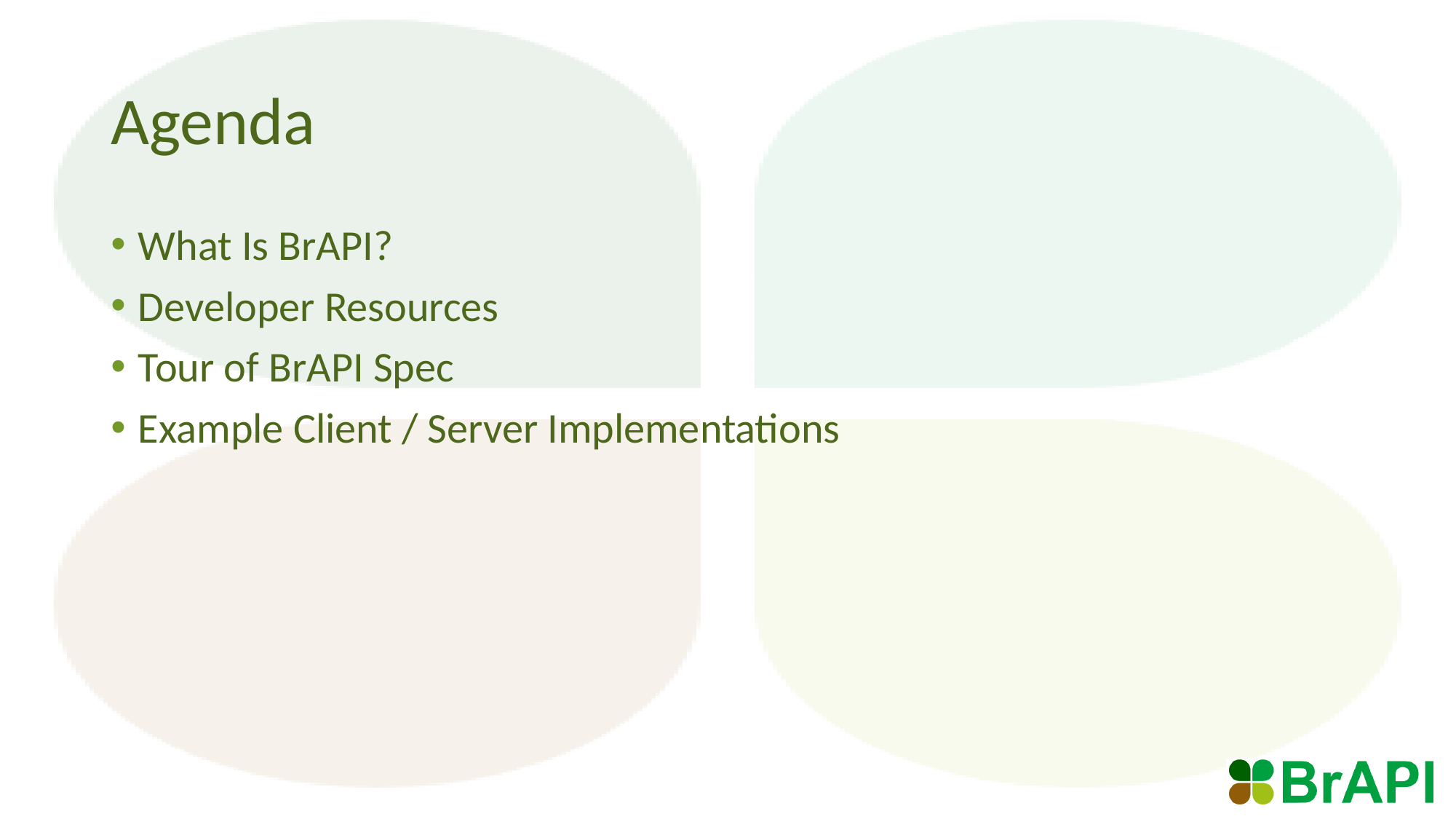

# Agenda
What Is BrAPI?
Developer Resources
Tour of BrAPI Spec
Example Client / Server Implementations